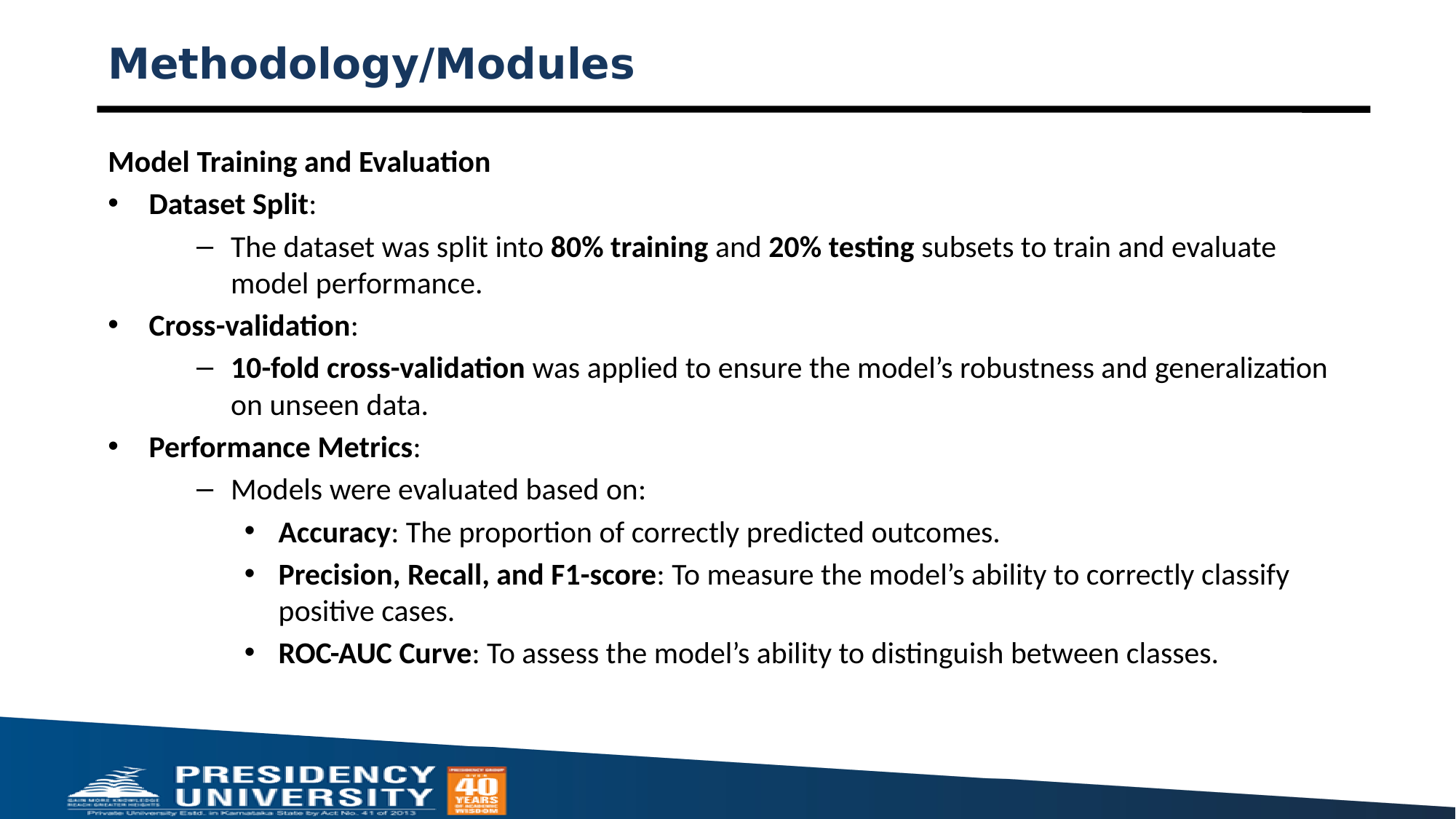

# Methodology/Modules
Model Training and Evaluation
Dataset Split:
The dataset was split into 80% training and 20% testing subsets to train and evaluate model performance.
Cross-validation:
10-fold cross-validation was applied to ensure the model’s robustness and generalization on unseen data.
Performance Metrics:
Models were evaluated based on:
Accuracy: The proportion of correctly predicted outcomes.
Precision, Recall, and F1-score: To measure the model’s ability to correctly classify positive cases.
ROC-AUC Curve: To assess the model’s ability to distinguish between classes.